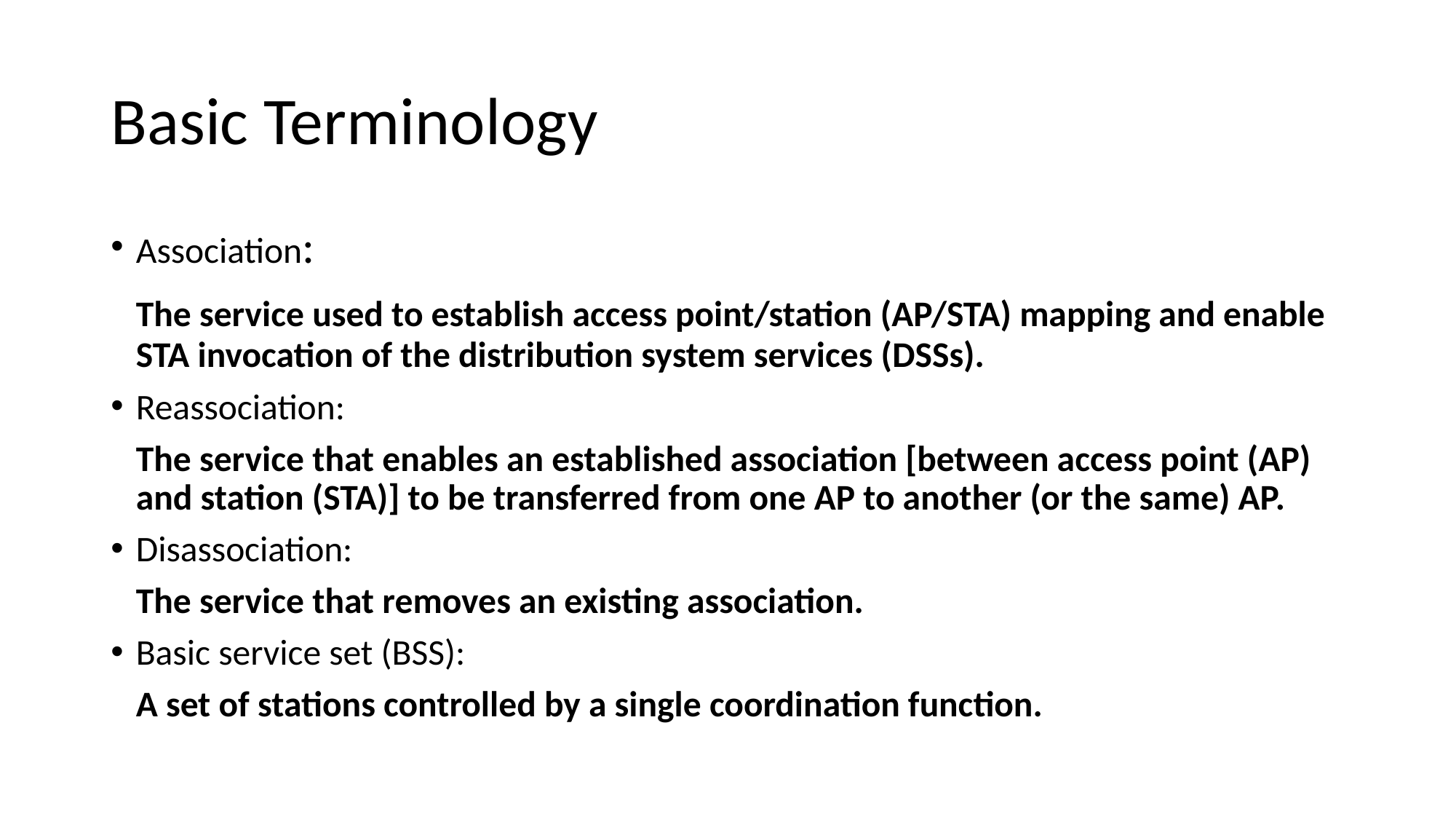

# Basic Terminology
Association:
	The service used to establish access point/station (AP/STA) mapping and enable STA invocation of the distribution system services (DSSs).
Reassociation:
	The service that enables an established association [between access point (AP) and station (STA)] to be transferred from one AP to another (or the same) AP.
Disassociation:
	The service that removes an existing association.
Basic service set (BSS):
	A set of stations controlled by a single coordination function.